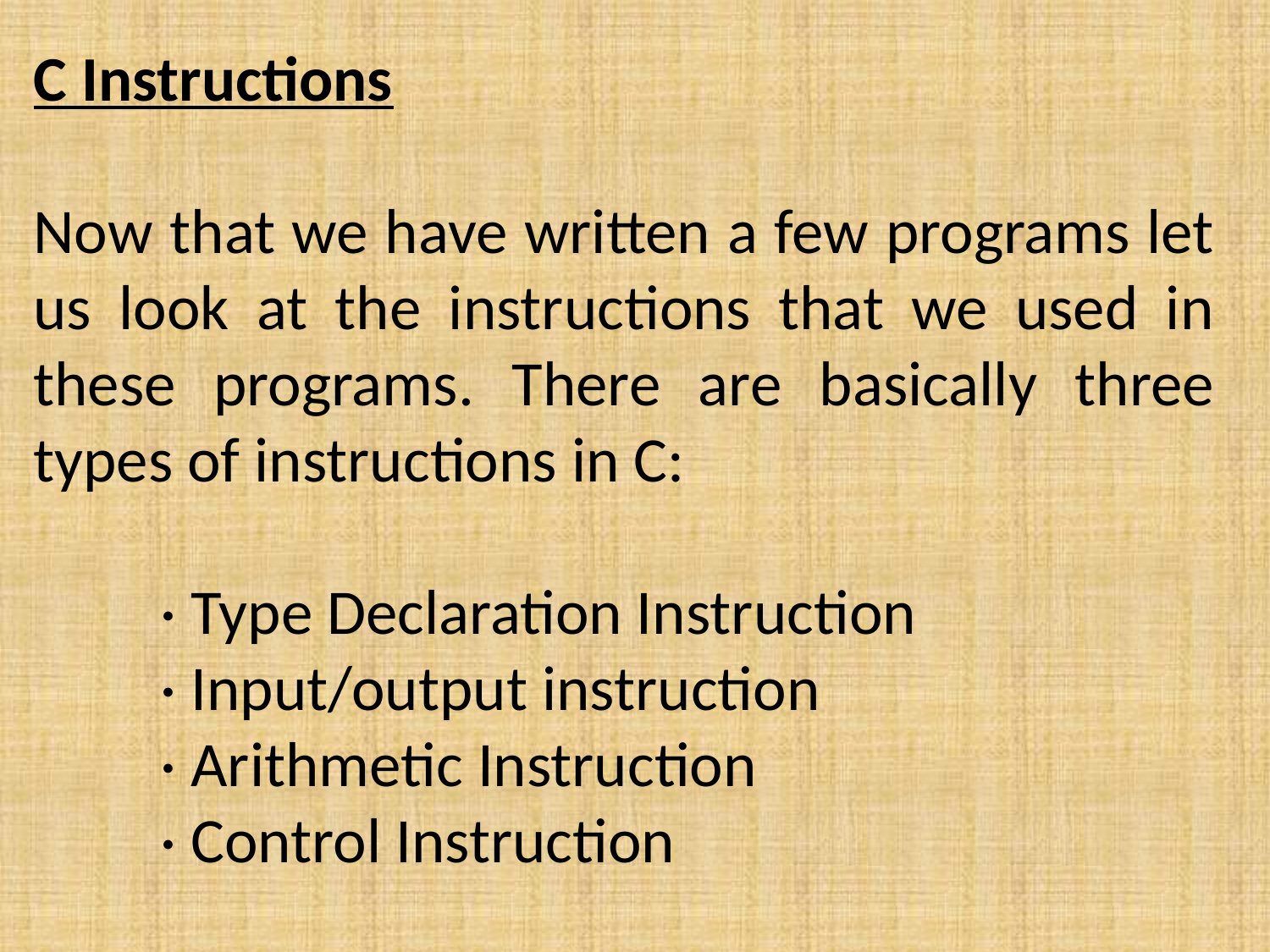

C Instructions

Now that we have written a few programs let us look at the instructions that we used in these programs. There are basically three types of instructions in C:

· Type Declaration Instruction
· Input/output instruction
· Arithmetic Instruction
· Control Instruction